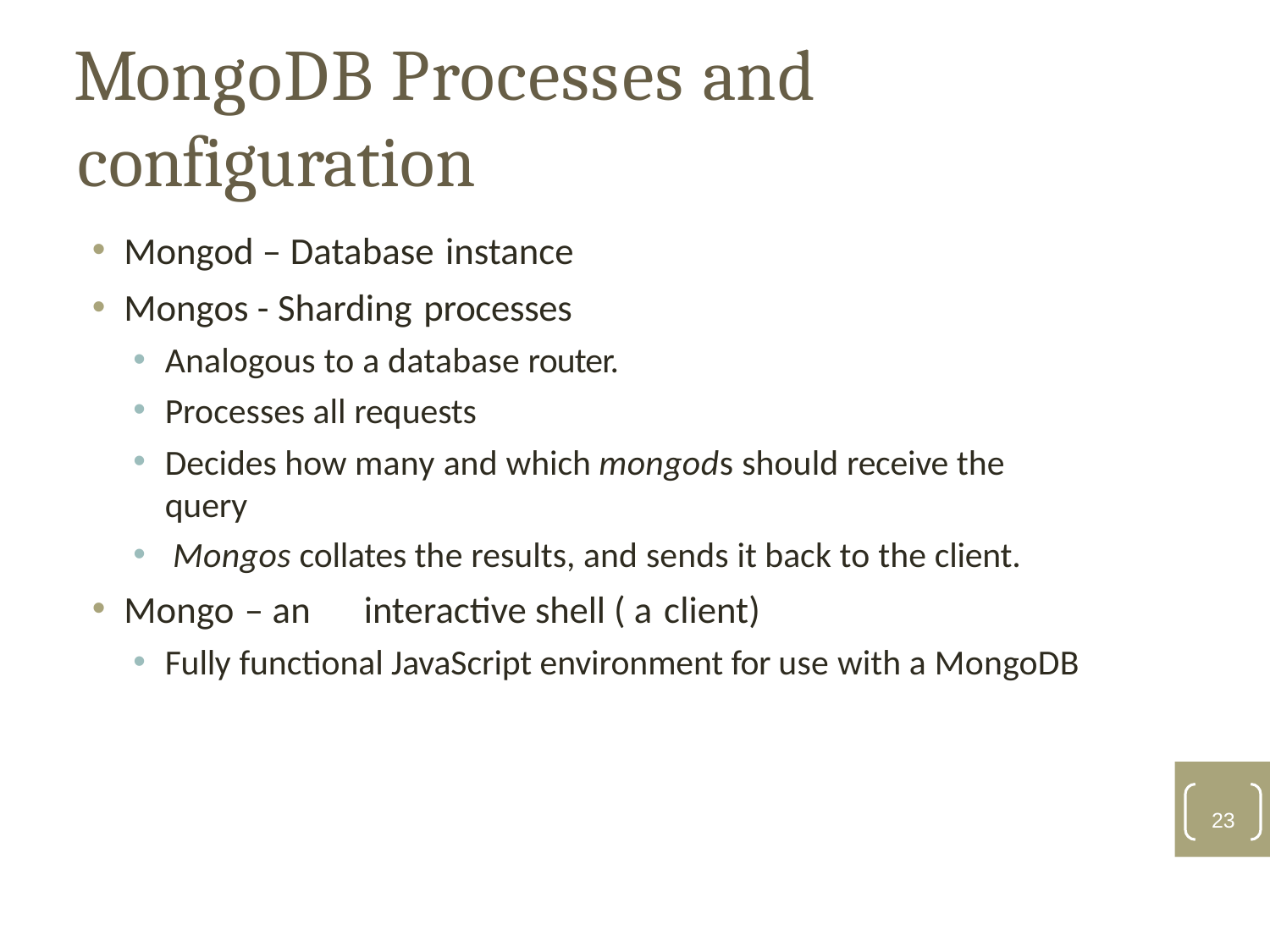

# MongoDB Processes and  configuration
Mongod – Database instance
Mongos - Sharding processes
Analogous to a database router.
Processes all requests
Decides how many and which mongods should receive the query
Mongos collates the results, and sends it back to the client.
Mongo – an	interactive shell ( a client)
Fully functional JavaScript environment for use with a MongoDB

23